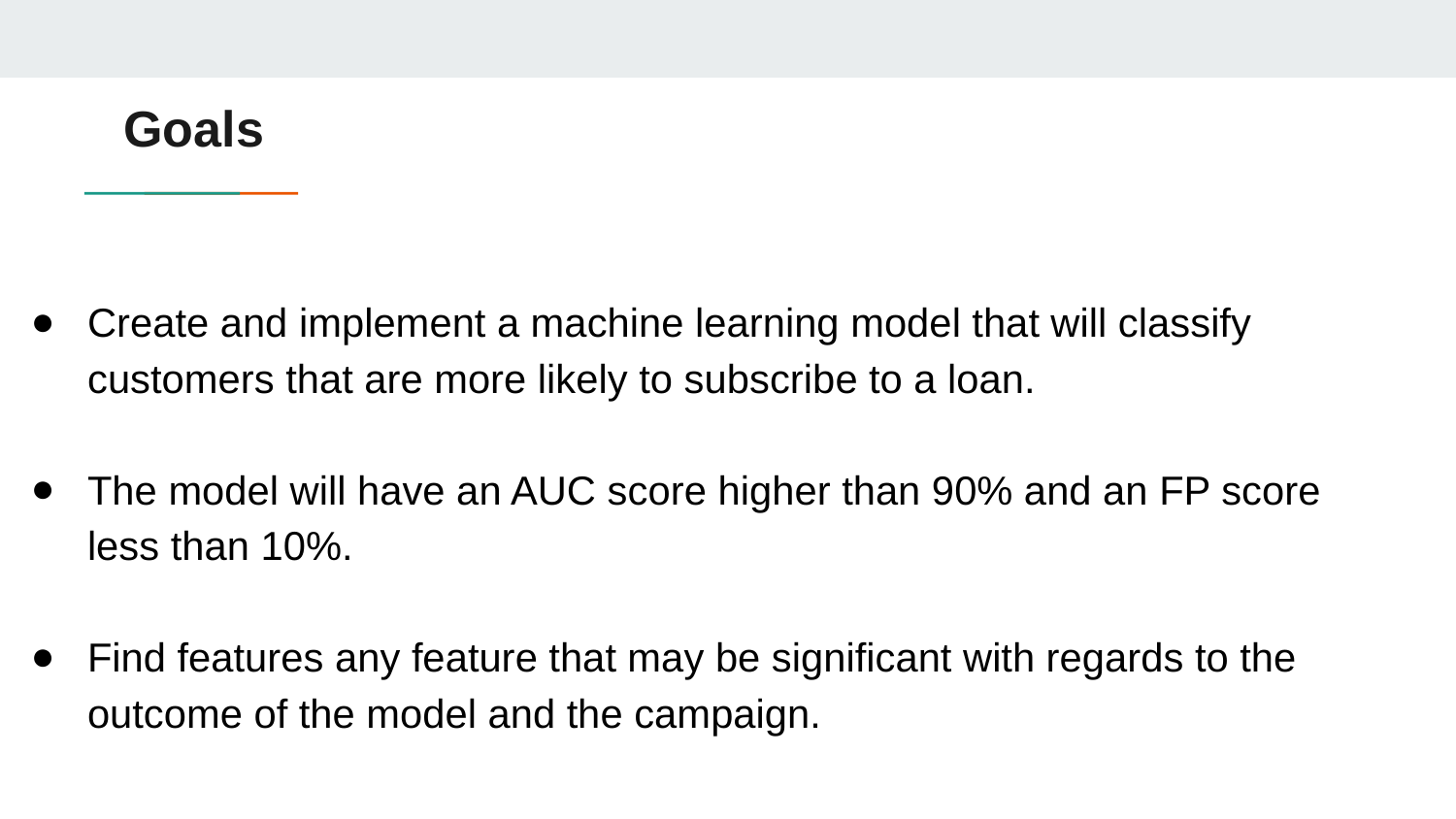

# Goals
Create and implement a machine learning model that will classify customers that are more likely to subscribe to a loan.

The model will have an AUC score higher than 90% and an FP score less than 10%.

Find features any feature that may be significant with regards to the outcome of the model and the campaign.